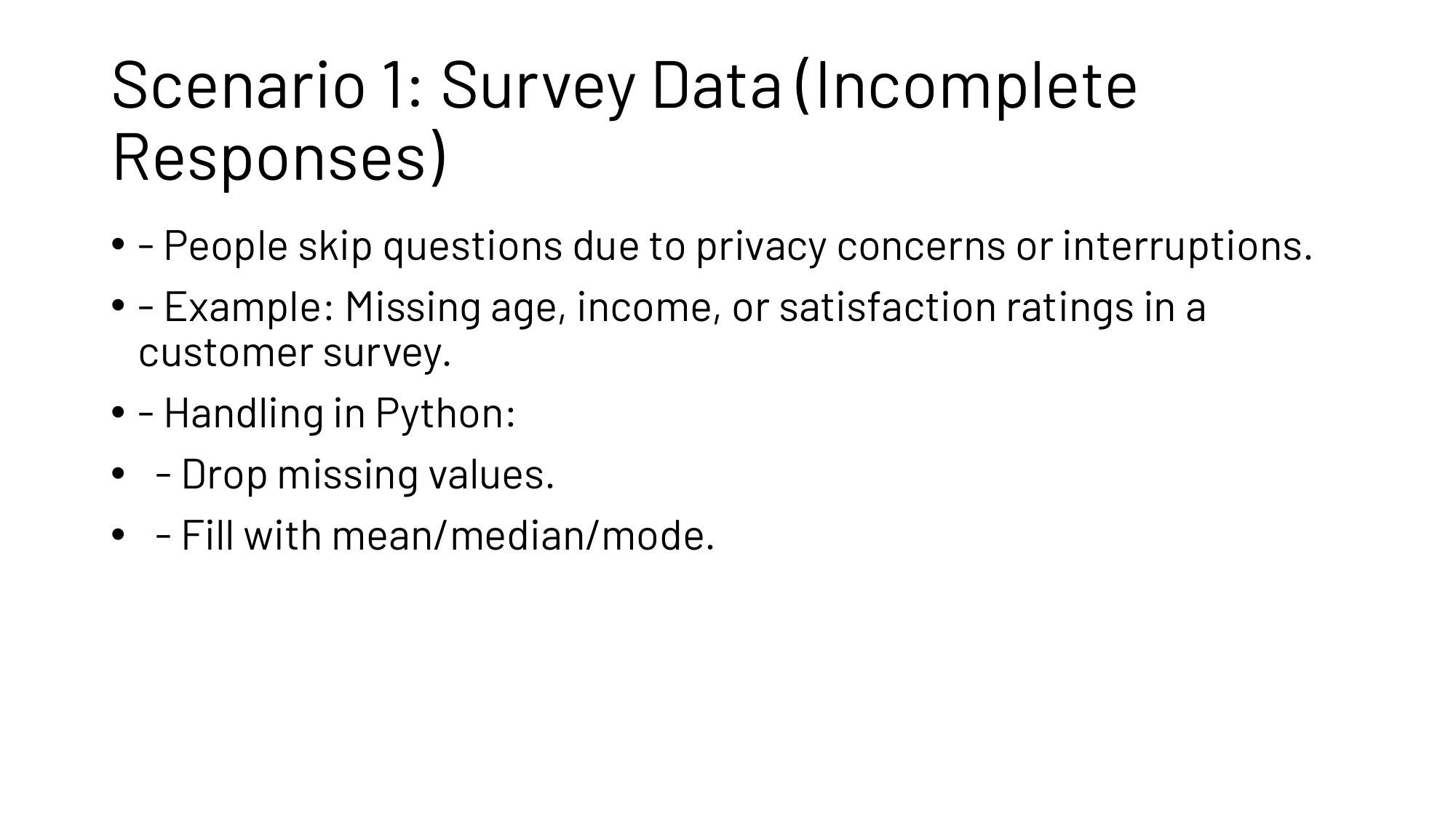

# Scenario 1: Survey Data (Incomplete Responses)
- People skip questions due to privacy concerns or interruptions.
- Example: Missing age, income, or satisfaction ratings in a customer survey.
- Handling in Python:
  - Drop missing values.
  - Fill with mean/median/mode.